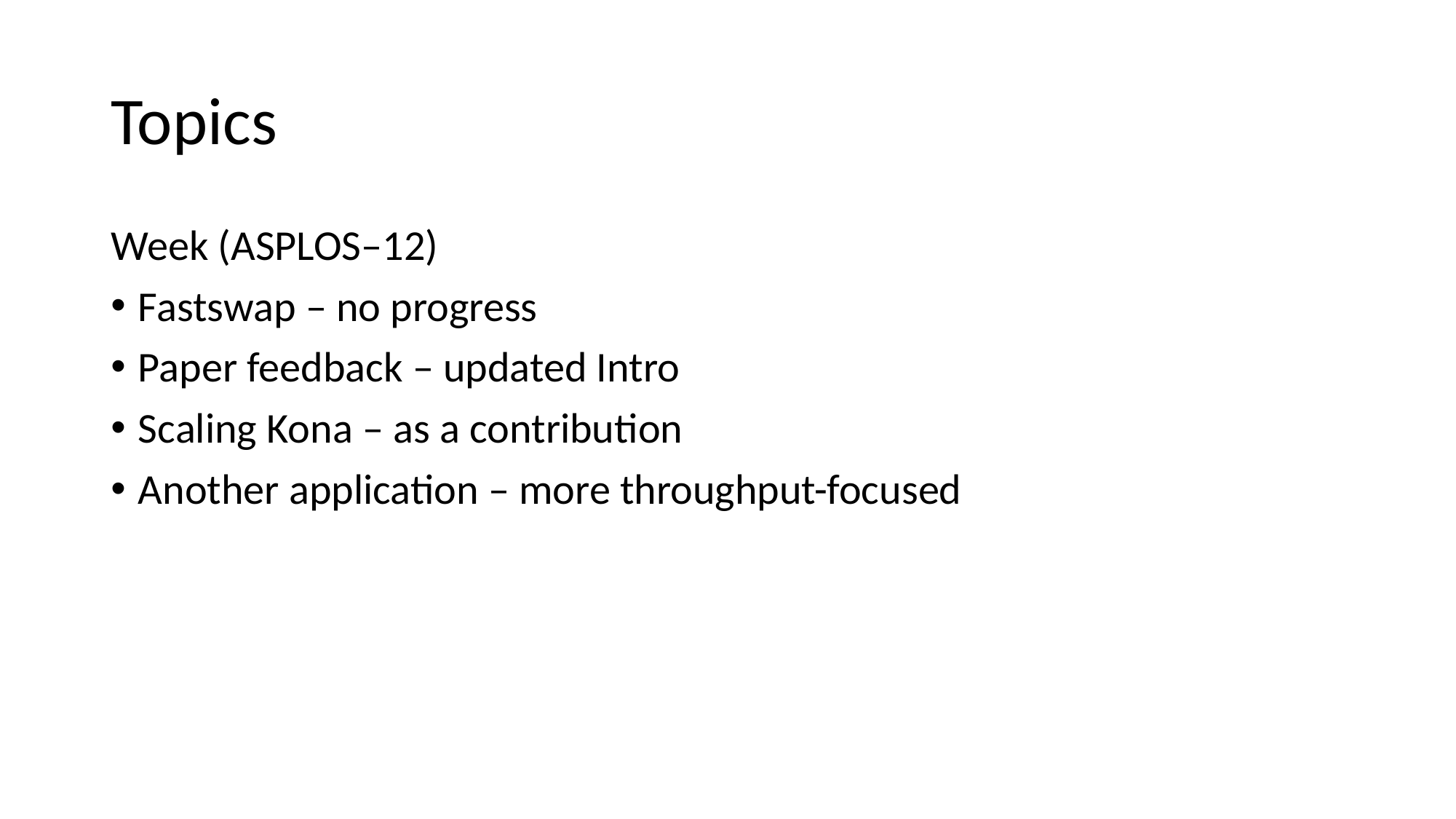

# Topics
Week (ASPLOS–12)
Fastswap – no progress
Paper feedback – updated Intro
Scaling Kona – as a contribution
Another application – more throughput-focused